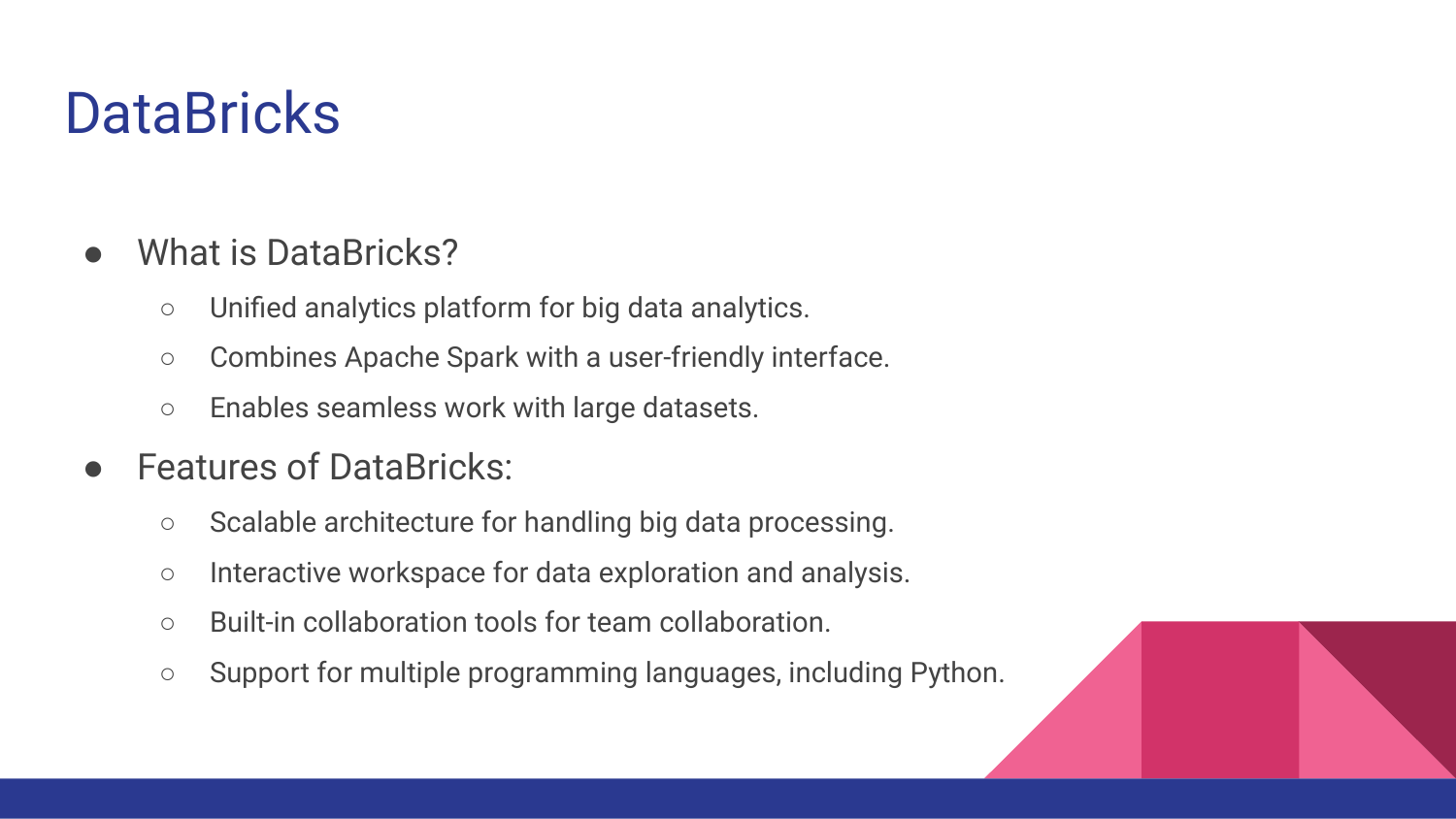

# DataBricks
What is DataBricks?
Unified analytics platform for big data analytics.
Combines Apache Spark with a user-friendly interface.
Enables seamless work with large datasets.
Features of DataBricks:
Scalable architecture for handling big data processing.
Interactive workspace for data exploration and analysis.
Built-in collaboration tools for team collaboration.
Support for multiple programming languages, including Python.